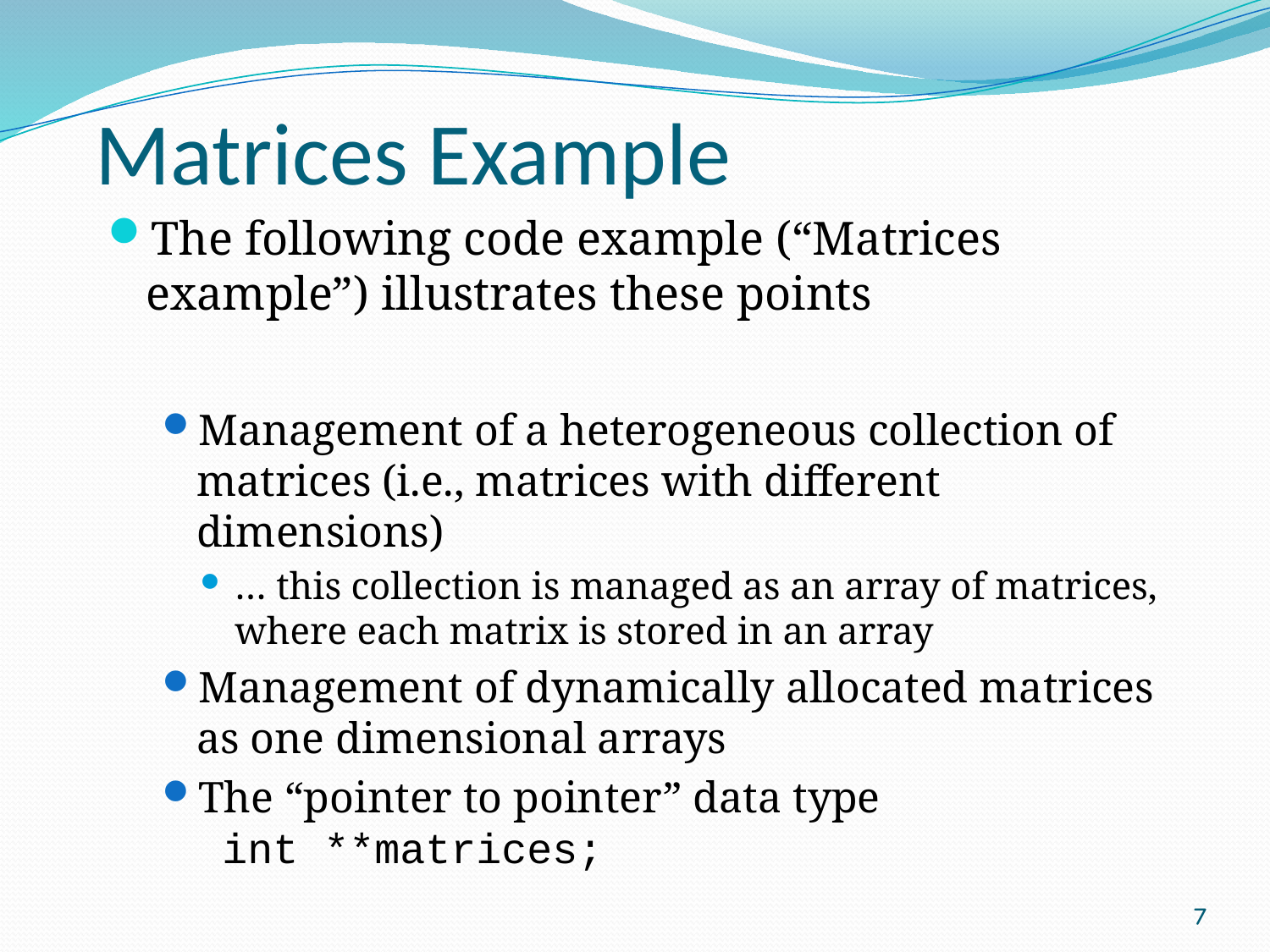

# Matrices Example
The following code example (“Matrices example”) illustrates these points

Management of a heterogeneous collection of matrices (i.e., matrices with different dimensions)
… this collection is managed as an array of matrices, where each matrix is stored in an array
Management of dynamically allocated matrices as one dimensional arrays
The “pointer to pointer” data type
 int **matrices;
7